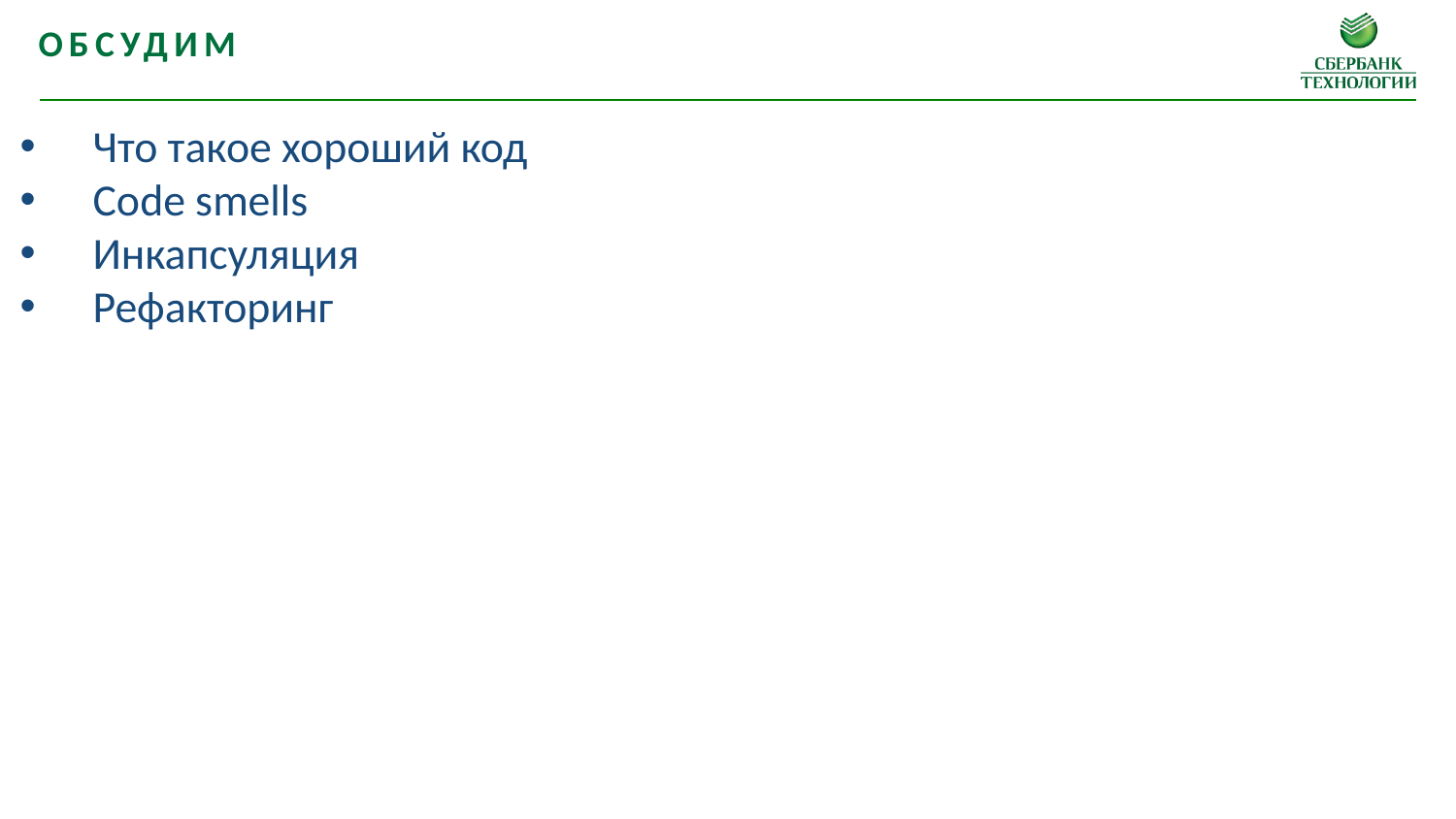

Обсудим
Что такое хороший код
Code smells
Инкапсуляция
Рефакторинг